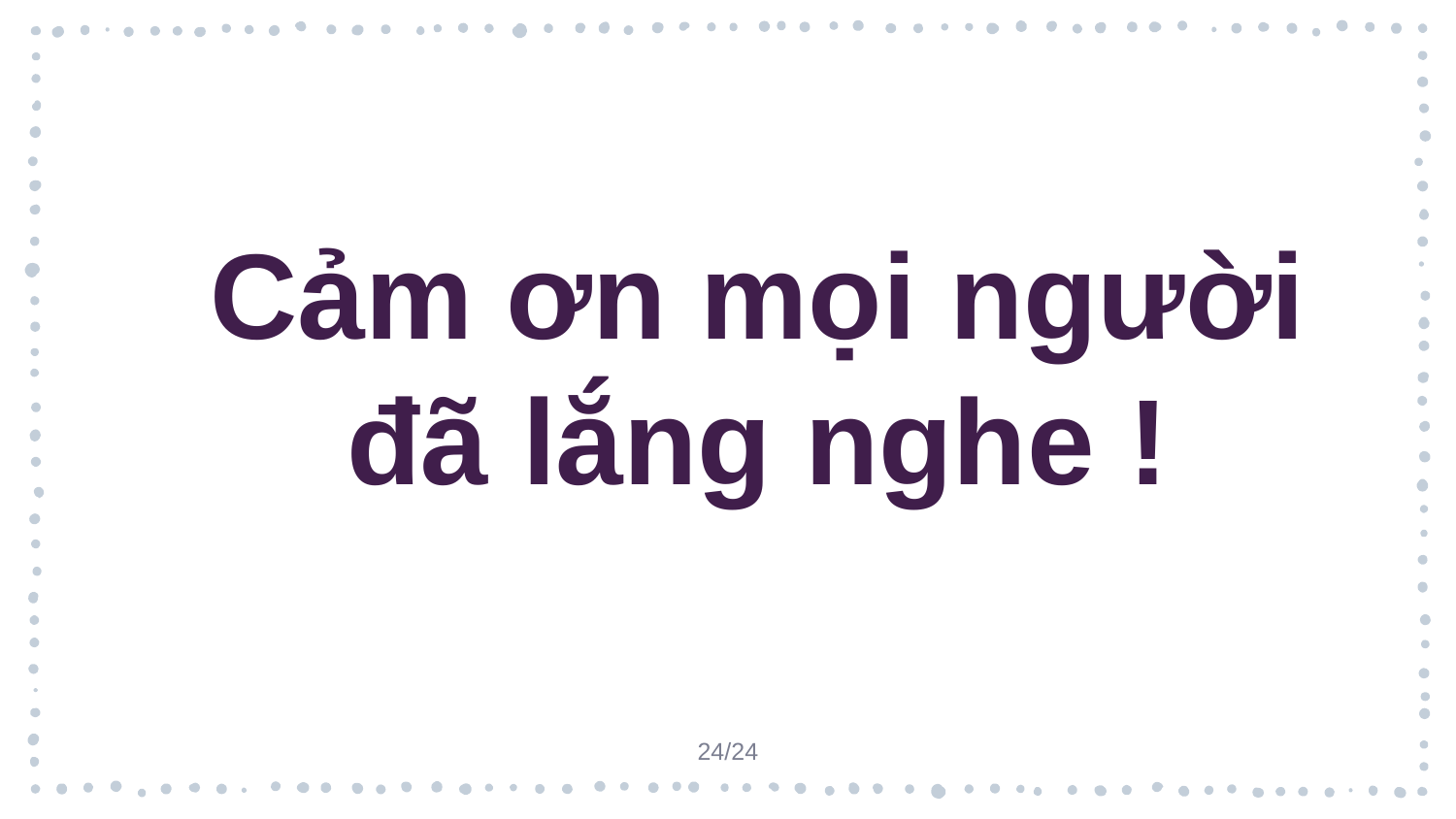

Cảm ơn mọi người đã lắng nghe !
24/24